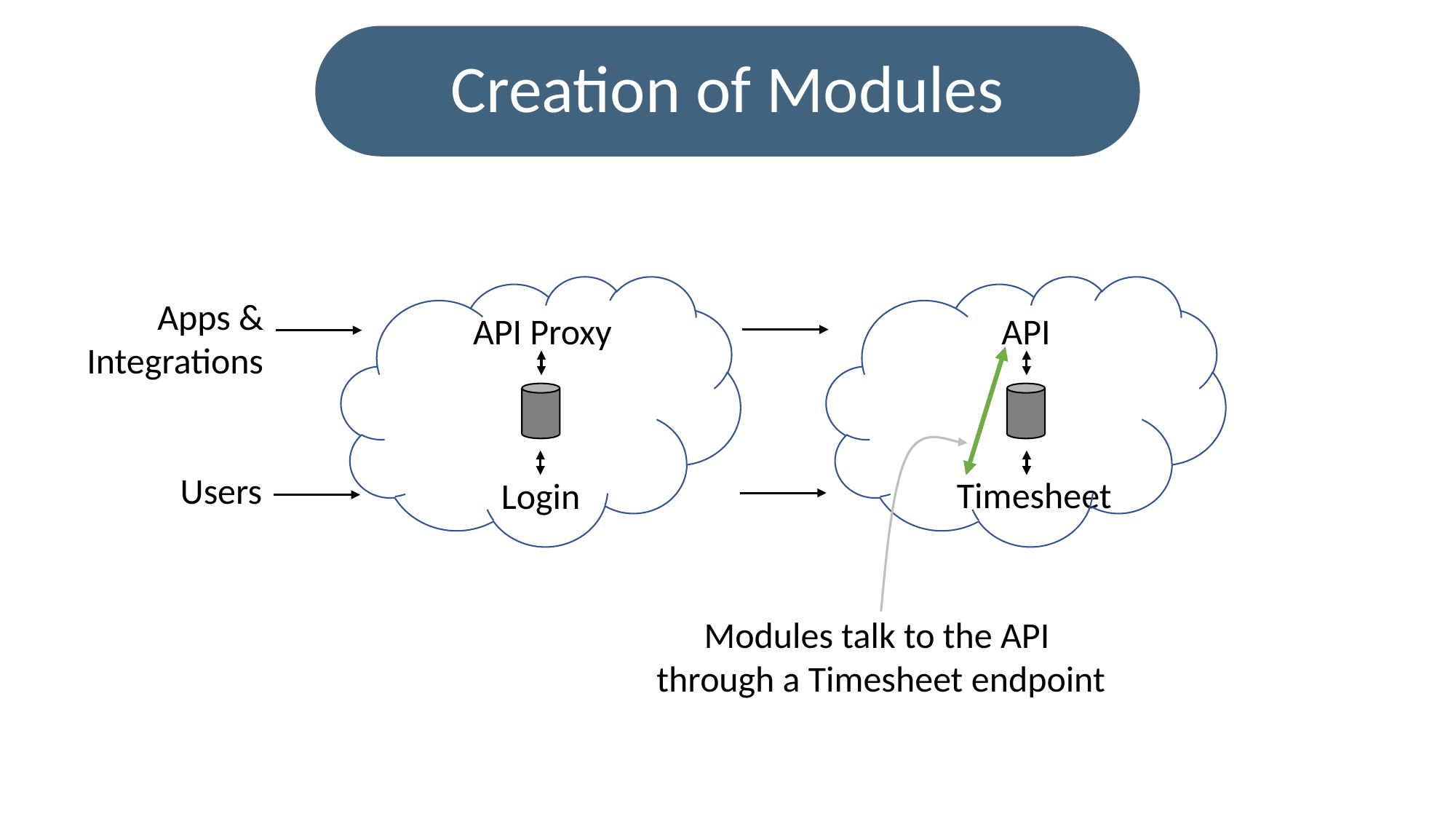

Creation of Modules

Users
Timesheet
Login
Apps &
Integrations
API
API Proxy

Modules talk to the API
through a Timesheet endpoint